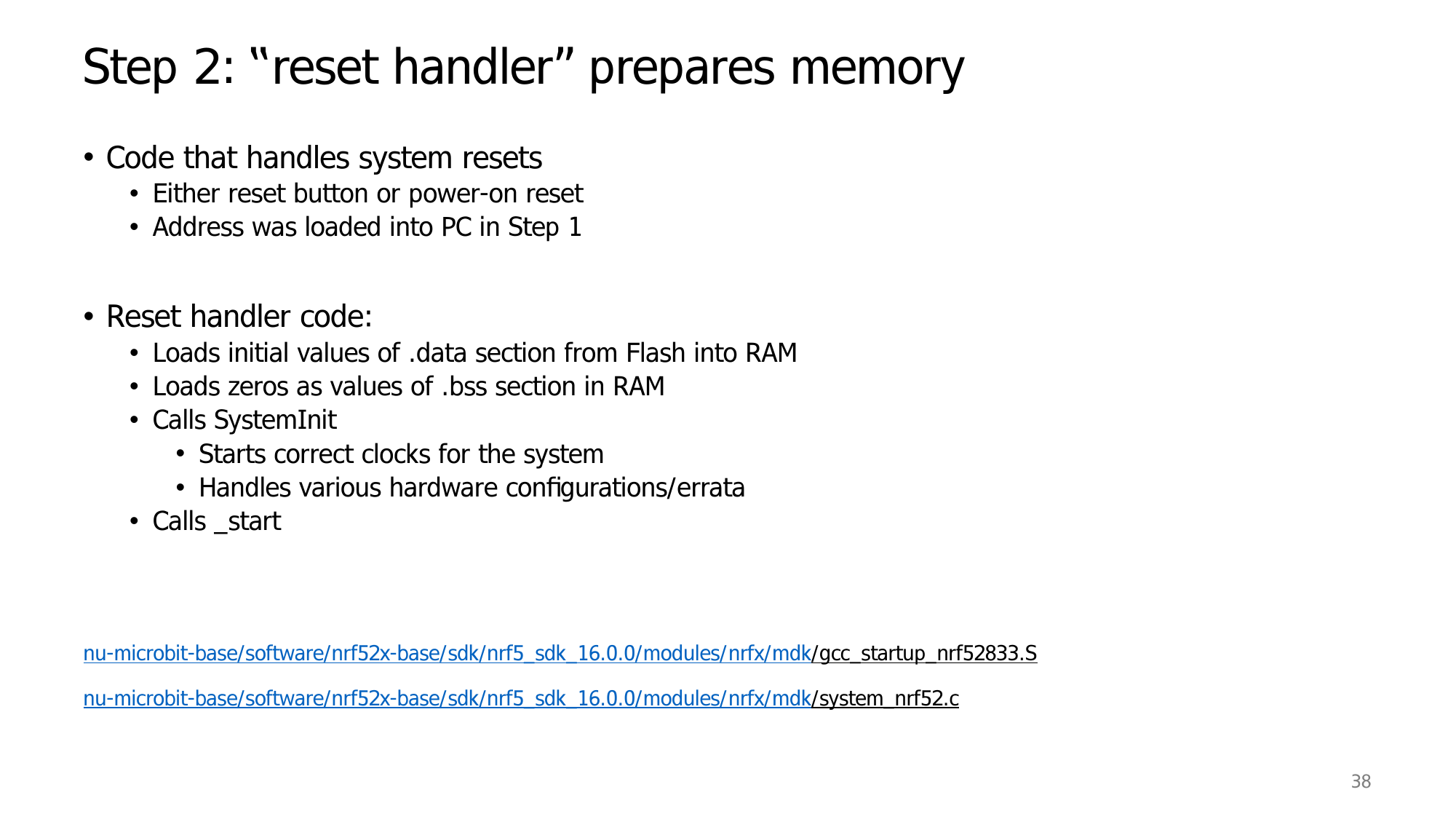

# Step 2: “reset handler” prepares memory
Code that handles system resets
Either reset button or power-on reset
Address was loaded into PC in Step 1

Reset handler code:
Loads initial values of .data section from Flash into RAM
Loads zeros as values of .bss section in RAM
Calls SystemInit
Starts correct clocks for the system
Handles various hardware configurations/errata
Calls _start

nu-microbit-base/software/nrf52x-base/sdk/nrf5_sdk_16.0.0/modules/nrfx/mdk/gcc_startup_nrf52833.S
nu-microbit-base/software/nrf52x-base/sdk/nrf5_sdk_16.0.0/modules/nrfx/mdk/system_nrf52.c

38